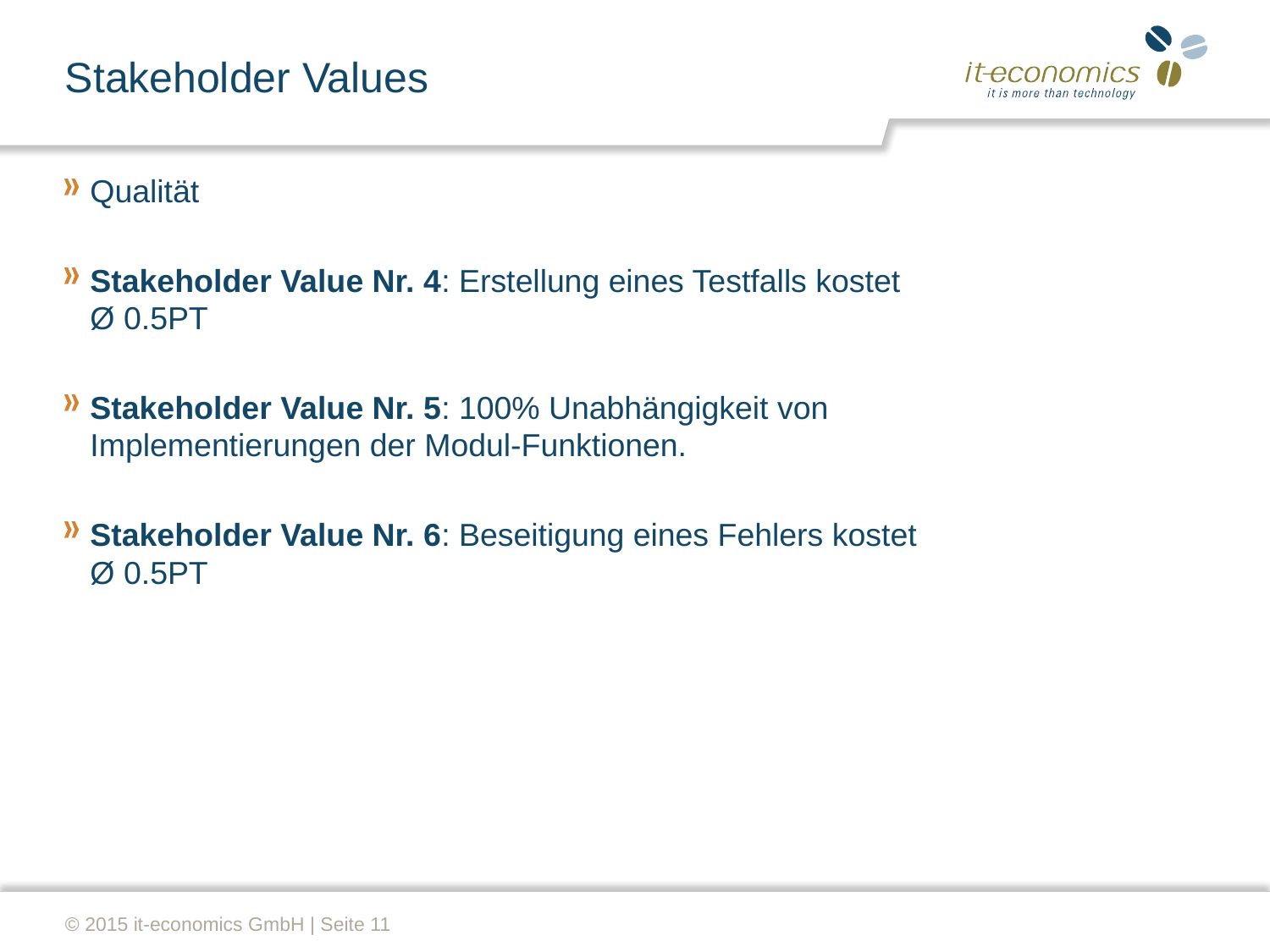

# Stakeholder Values
Qualität

Stakeholder Value Nr. 4: Erstellung eines Testfalls kostet Ø 0.5PT

Stakeholder Value Nr. 5: 100% Unabhängigkeit von Implementierungen der Modul-Funktionen.

Stakeholder Value Nr. 6: Beseitigung eines Fehlers kostet Ø 0.5PT

© 2015 it-economics GmbH | Seite 11